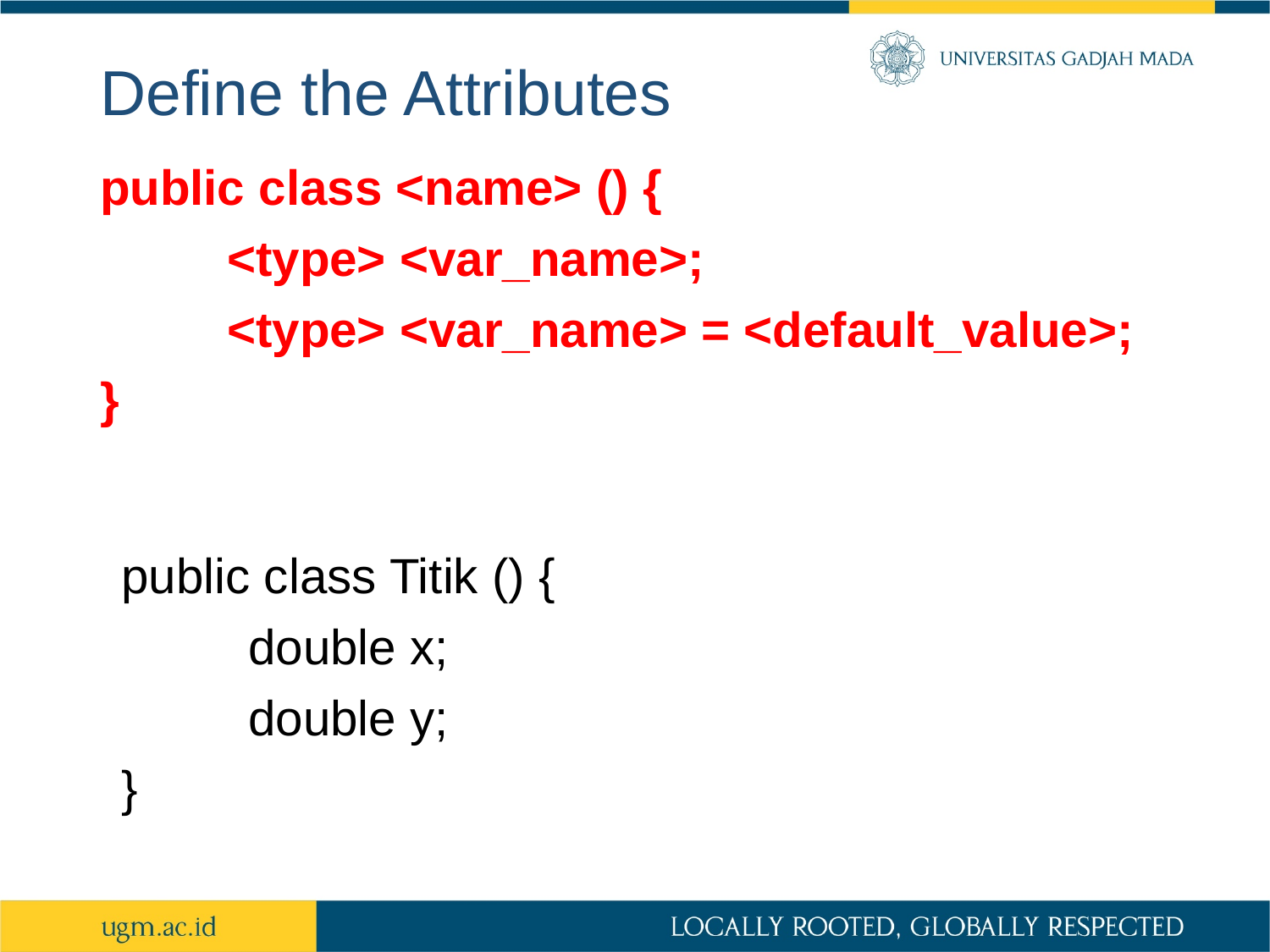

# Define the Attributes
public class <name> () {
	<type> <var_name>;
	<type> <var_name> = <default_value>;
}

public class Titik () {
	double x;
	double y;
}